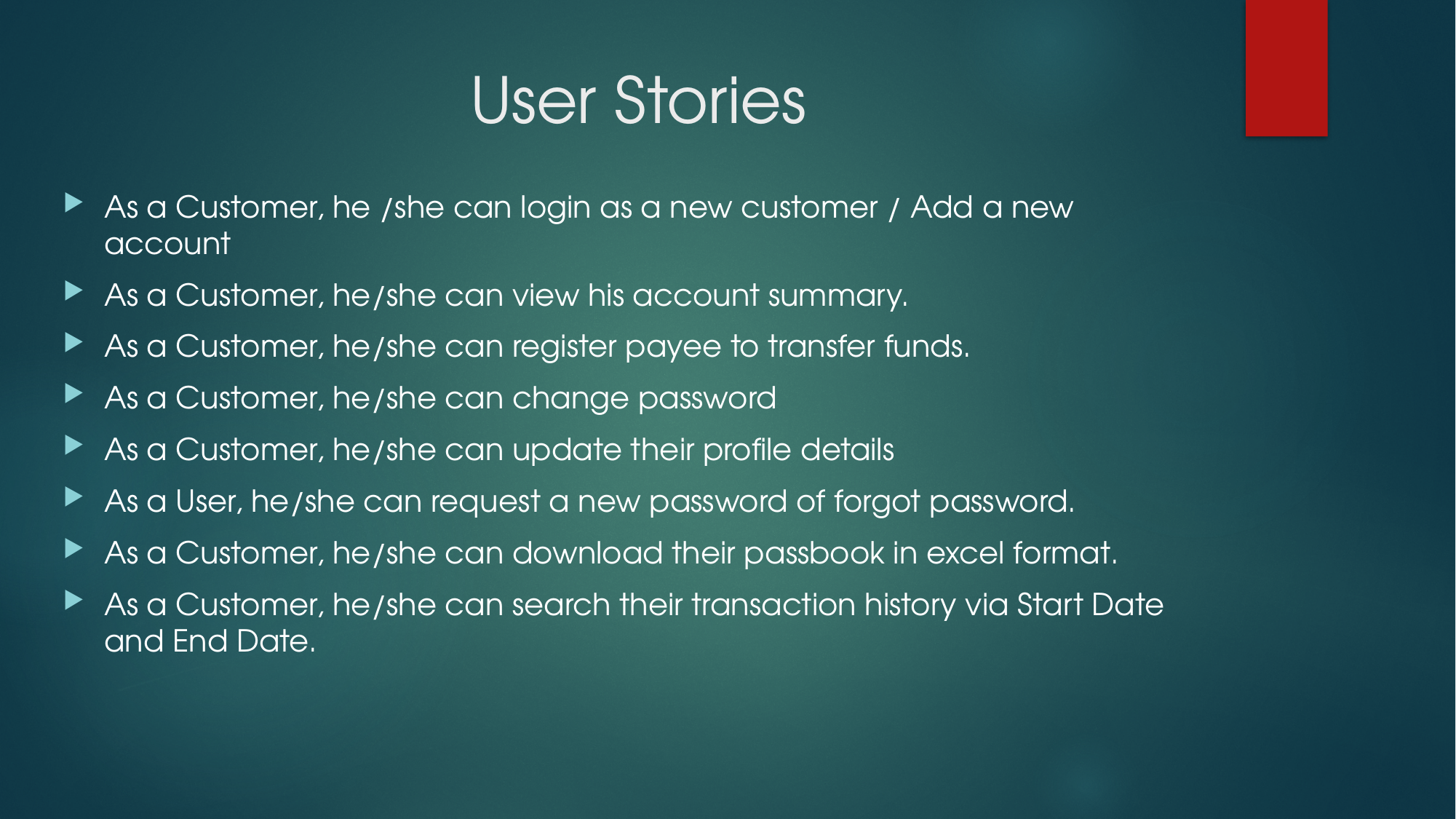

# User Stories
As a Customer, he /she can login as a new customer / Add a new account
As a Customer, he/she can view his account summary.
As a Customer, he/she can register payee to transfer funds.
As a Customer, he/she can change password
As a Customer, he/she can update their profile details
As a User, he/she can request a new password of forgot password.
As a Customer, he/she can download their passbook in excel format.
As a Customer, he/she can search their transaction history via Start Date and End Date.